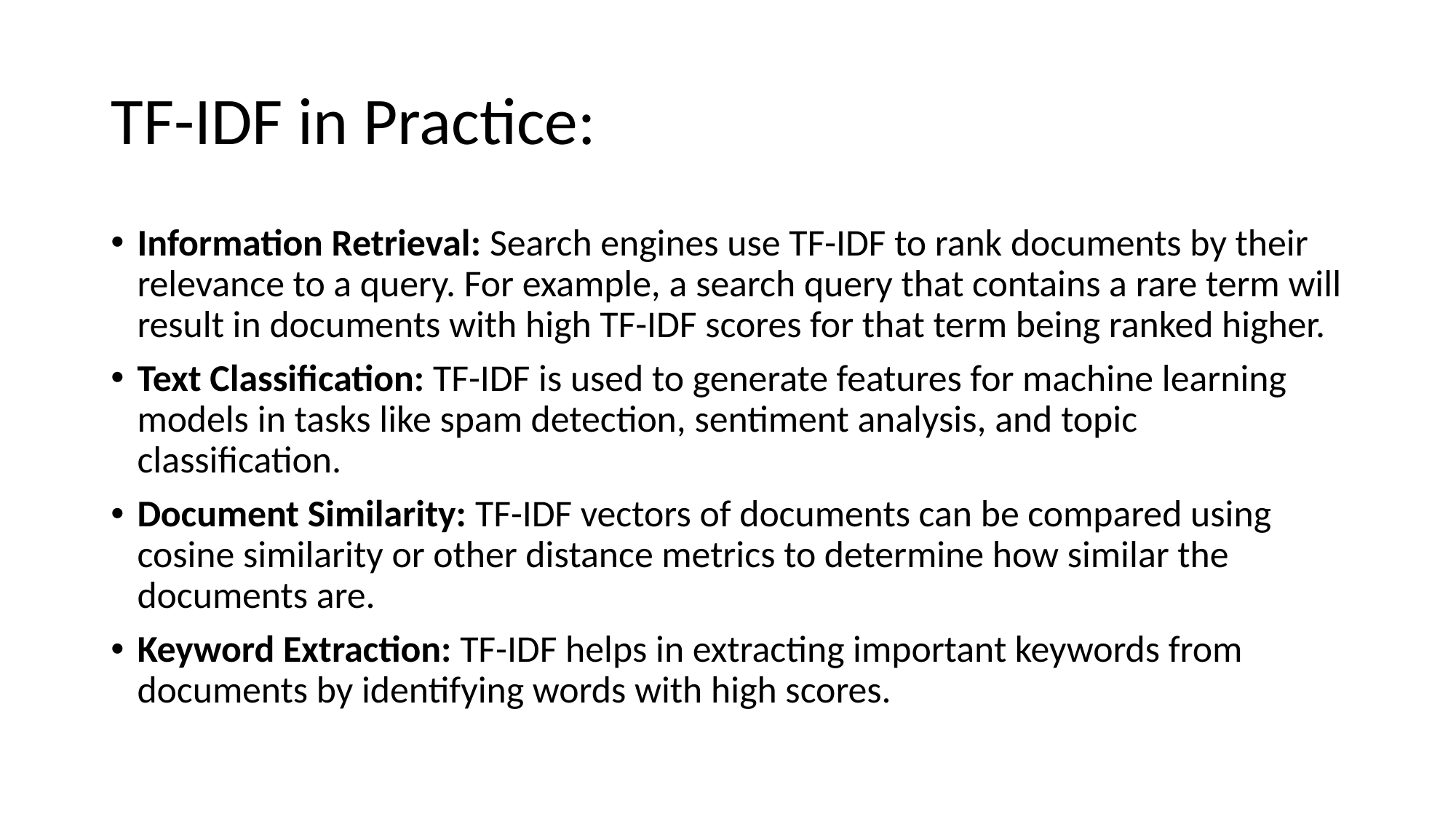

# TF-IDF in Practice:
Information Retrieval: Search engines use TF-IDF to rank documents by their relevance to a query. For example, a search query that contains a rare term will result in documents with high TF-IDF scores for that term being ranked higher.
Text Classification: TF-IDF is used to generate features for machine learning models in tasks like spam detection, sentiment analysis, and topic classification.
Document Similarity: TF-IDF vectors of documents can be compared using cosine similarity or other distance metrics to determine how similar the documents are.
Keyword Extraction: TF-IDF helps in extracting important keywords from documents by identifying words with high scores.